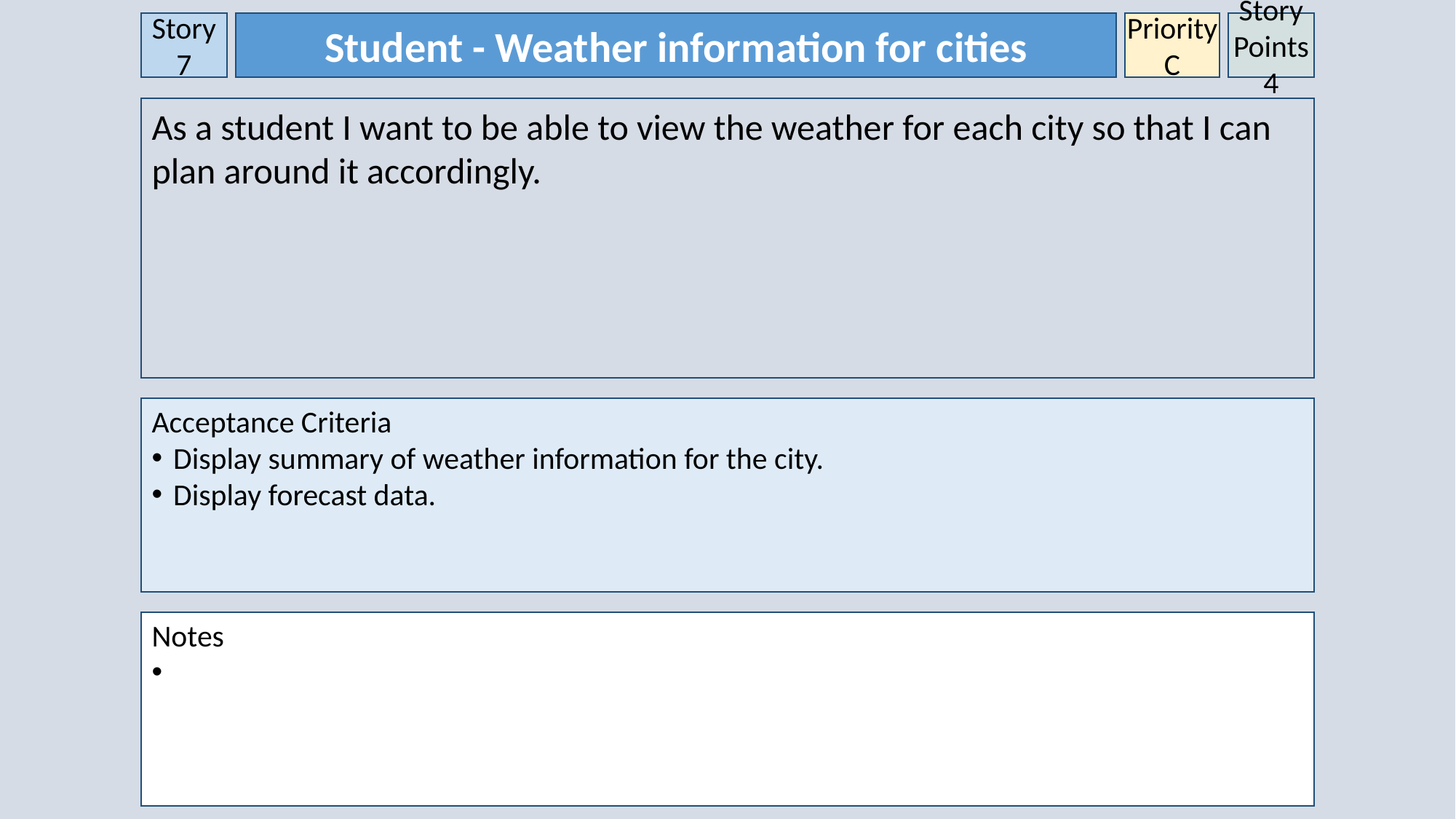

Story
7
Student - Weather information for cities
Priority
C
Story Points
4
As a student I want to be able to view the weather for each city so that I can plan around it accordingly.
Acceptance Criteria
Display summary of weather information for the city.
Display forecast data.
Notes